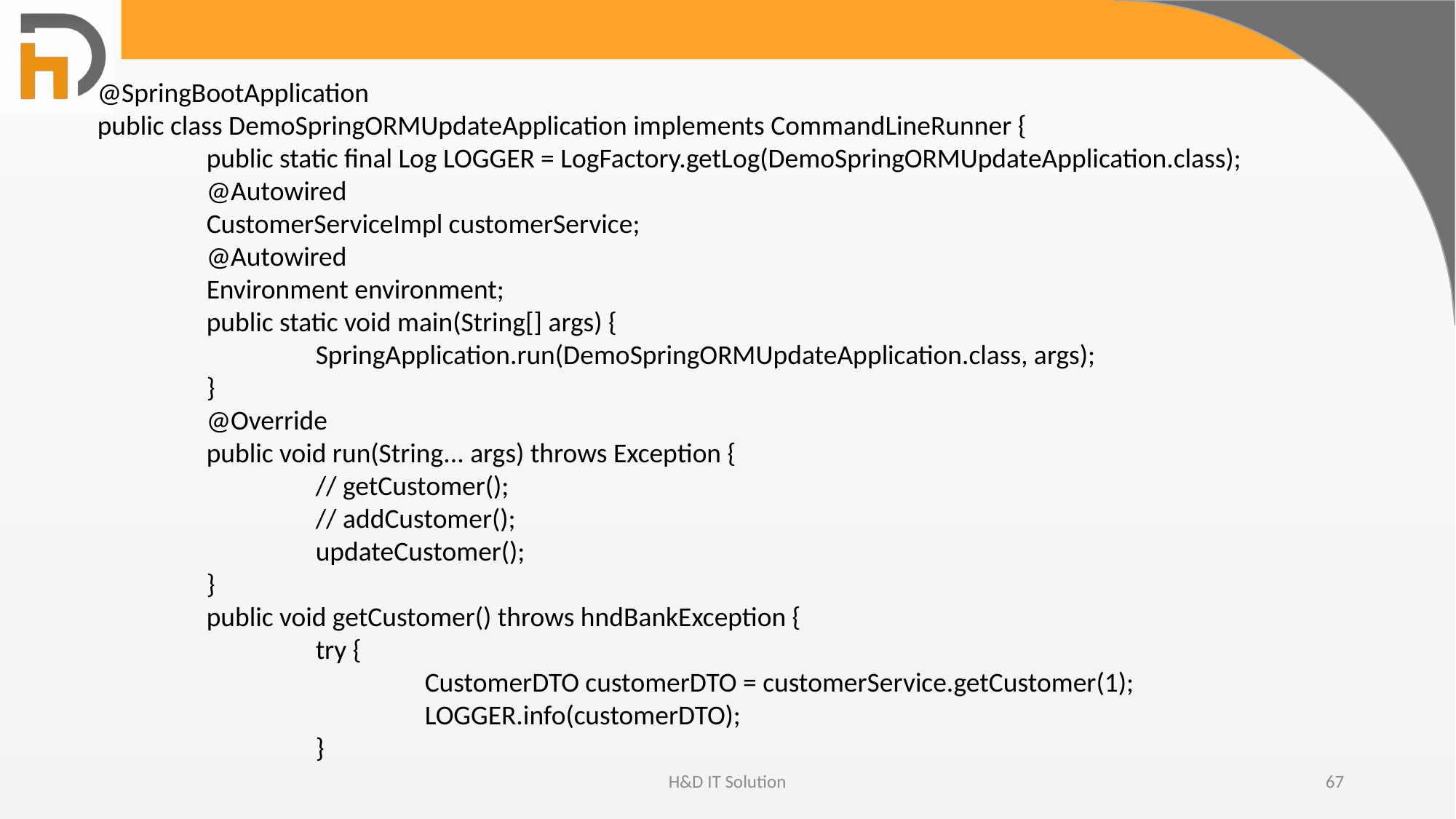

@SpringBootApplication
public class DemoSpringORMUpdateApplication implements CommandLineRunner {
	public static final Log LOGGER = LogFactory.getLog(DemoSpringORMUpdateApplication.class);
	@Autowired
	CustomerServiceImpl customerService;
	@Autowired
	Environment environment;
	public static void main(String[] args) {
		SpringApplication.run(DemoSpringORMUpdateApplication.class, args);
	}
	@Override
	public void run(String... args) throws Exception {
		// getCustomer();
		// addCustomer();
		updateCustomer();
	}
	public void getCustomer() throws hndBankException {
		try {
			CustomerDTO customerDTO = customerService.getCustomer(1);
			LOGGER.info(customerDTO);
		}
H&D IT Solution
67